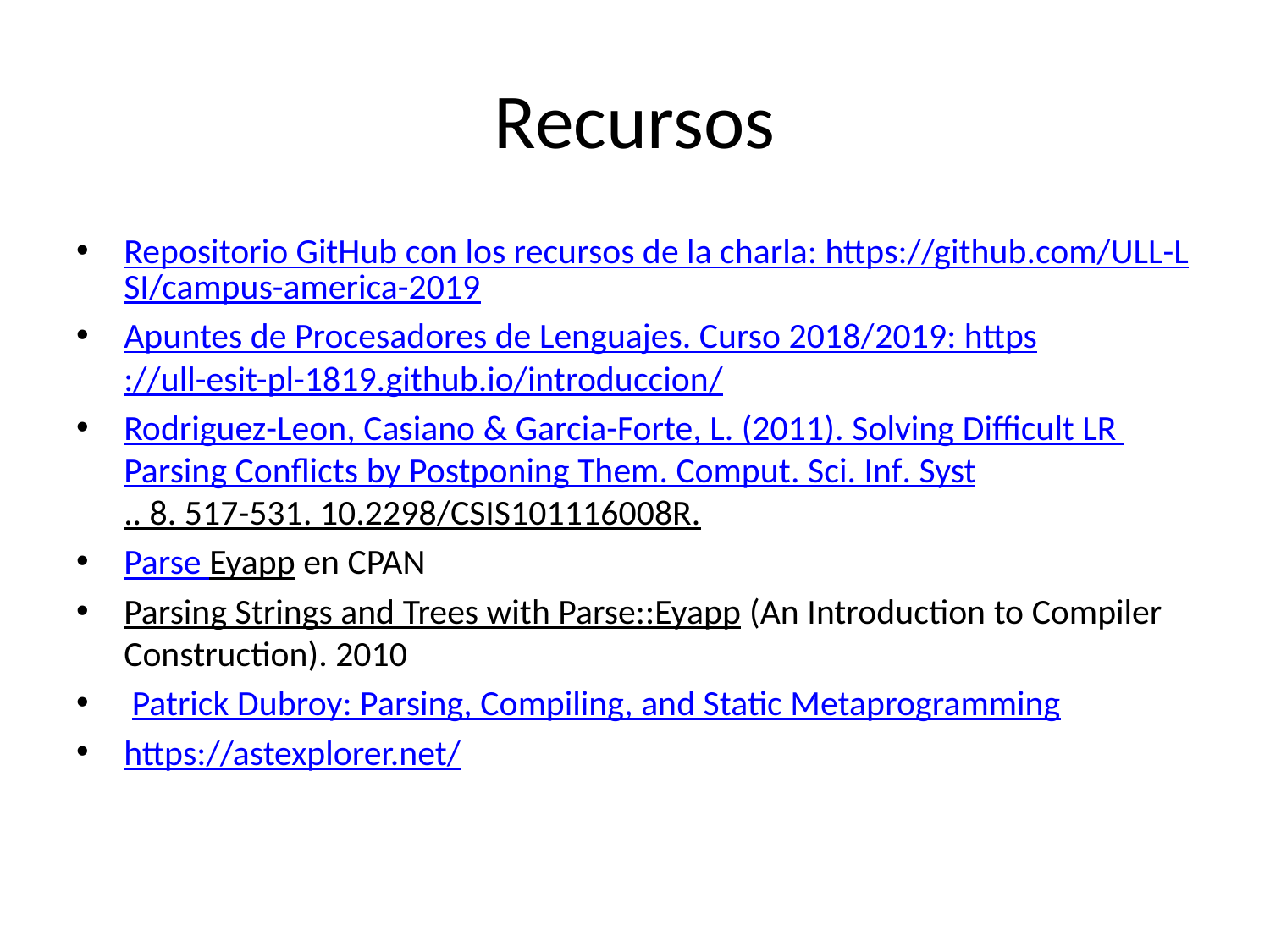

# Recursos
Repositorio GitHub con los recursos de la charla: https://github.com/ULL-LSI/campus-america-2019
Apuntes de Procesadores de Lenguajes. Curso 2018/2019: https://ull-esit-pl-1819.github.io/introduccion/
Rodriguez-Leon, Casiano & Garcia-Forte, L. (2011). Solving Difficult LR Parsing Conflicts by Postponing Them. Comput. Sci. Inf. Syst.. 8. 517-531. 10.2298/CSIS101116008R.
Parse Eyapp en CPAN
Parsing Strings and Trees with Parse::Eyapp (An Introduction to Compiler Construction). 2010
 Patrick Dubroy: Parsing, Compiling, and Static Metaprogramming
https://astexplorer.net/